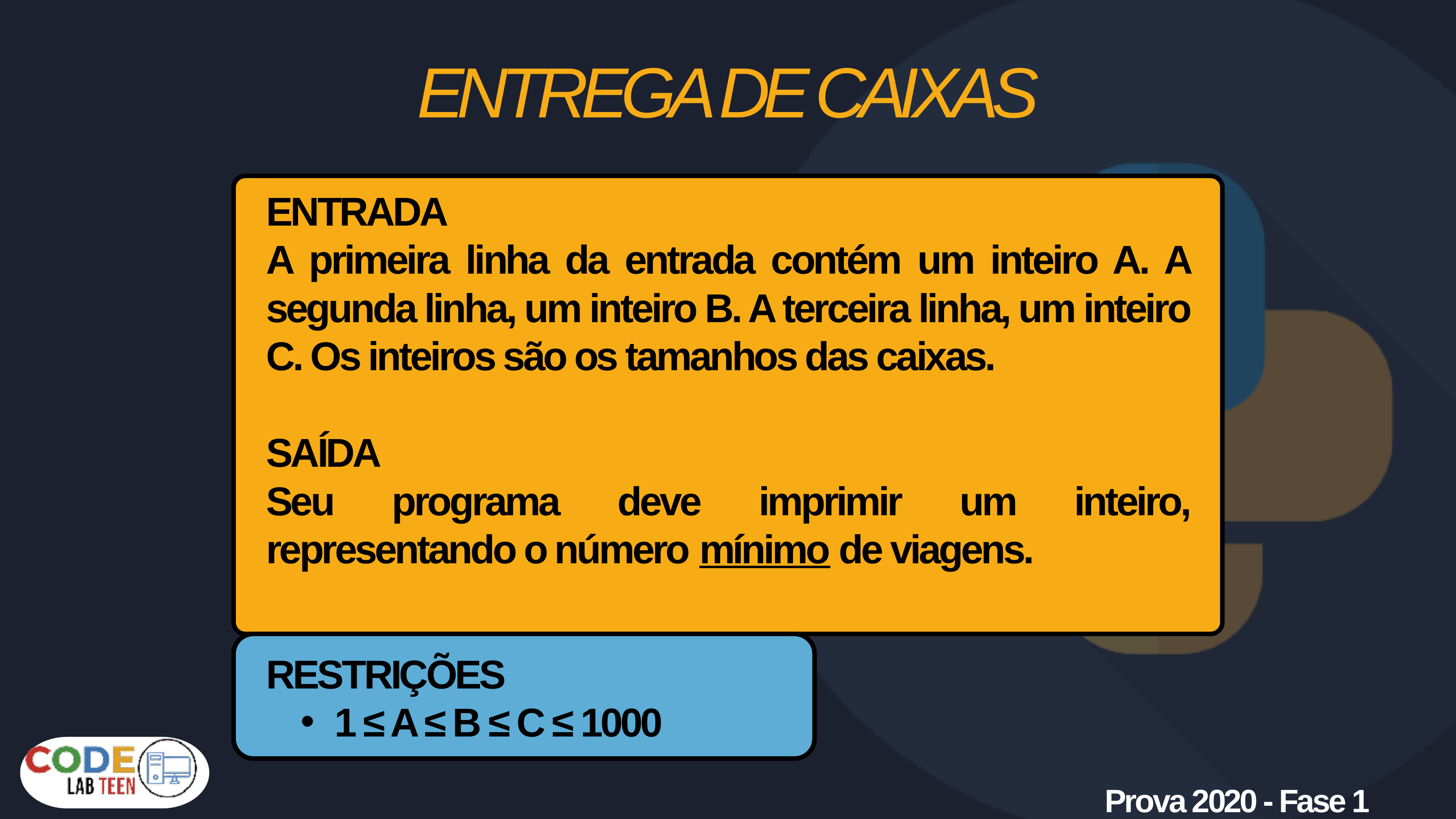

ENTREGA DE CAIXAS

ENTRADA
A primeira linha da entrada contém um inteiro A. A segunda linha, um inteiro B. A terceira linha, um inteiro C. Os inteiros são os tamanhos das caixas.

SAÍDA
Seu programa deve imprimir um inteiro, representando o número mínimo de viagens.

RESTRIÇÕES
1 ≤ A ≤ B ≤ C ≤ 1000

Prova 2020 - Fase 1